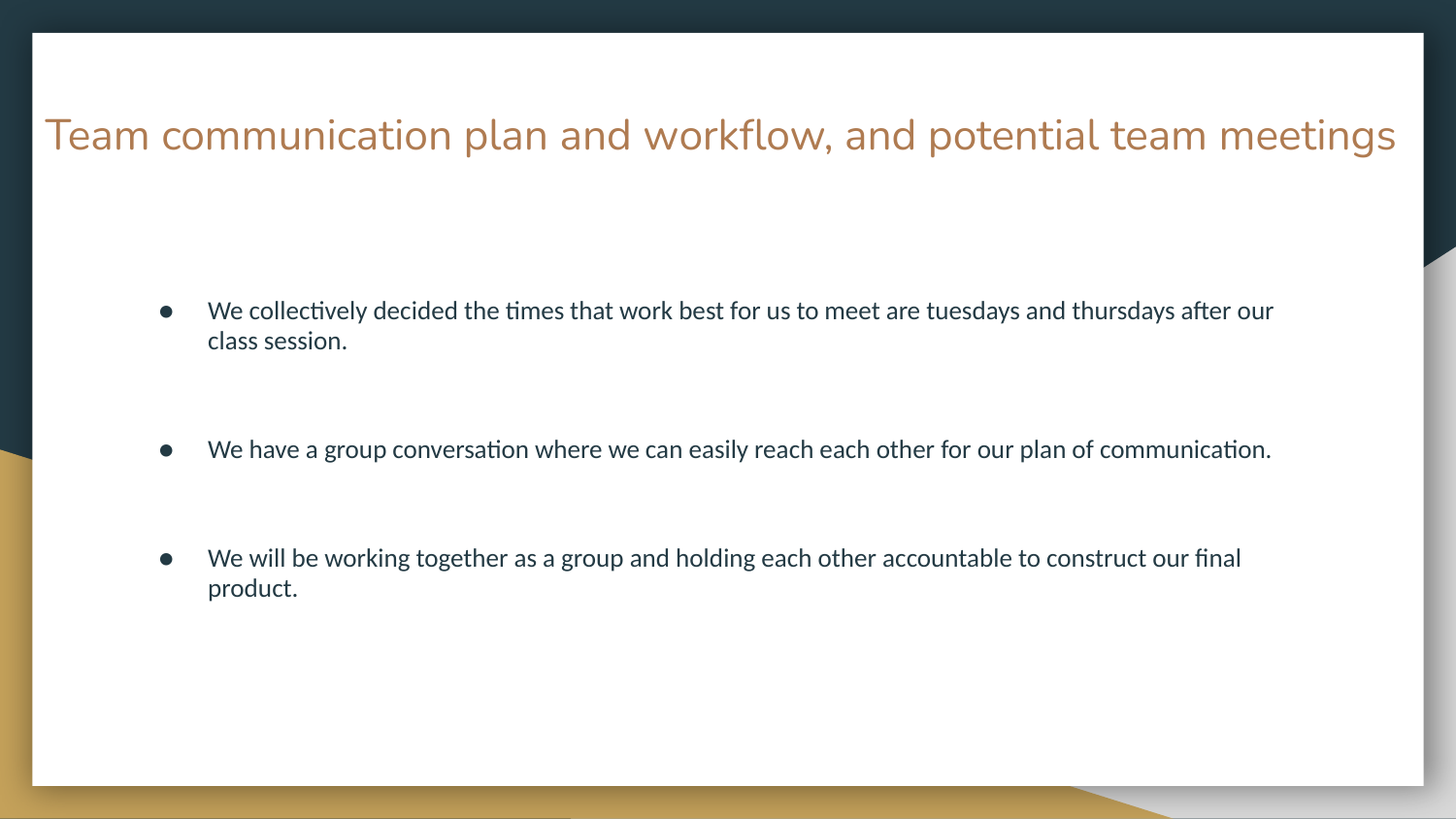

# Team communication plan and workflow, and potential team meetings

We collectively decided the times that work best for us to meet are tuesdays and thursdays after our class session.

We have a group conversation where we can easily reach each other for our plan of communication.

We will be working together as a group and holding each other accountable to construct our final product.